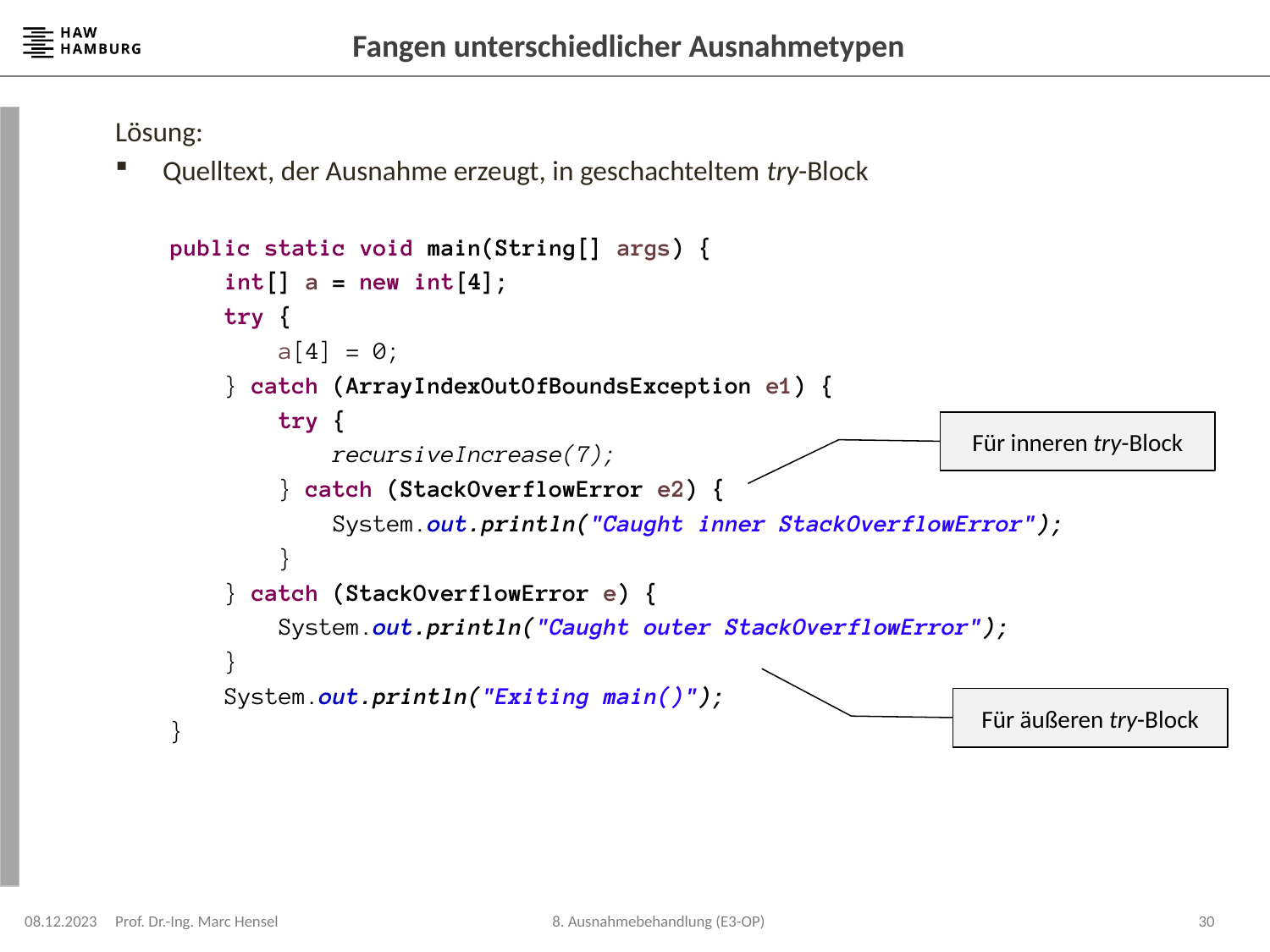

# Fangen unterschiedlicher Ausnahmetypen
Lösung:
Quelltext, der Ausnahme erzeugt, in geschachteltem try-Block

public static void main(String[] args) {
    int[] a = new int[4];
    try {
        a[4] = 0;
    } catch (ArrayIndexOutOfBoundsException e1) {
        try {
            recursiveIncrease(7);
        } catch (StackOverflowError e2) {
            System.out.println("Caught inner StackOverflowError");
        }
    } catch (StackOverflowError e) {
        System.out.println("Caught outer StackOverflowError");
    }
    System.out.println("Exiting main()");
}

Für inneren try-Block
Für äußeren try-Block
08.12.2023
Prof. Dr.-Ing. Marc Hensel
30